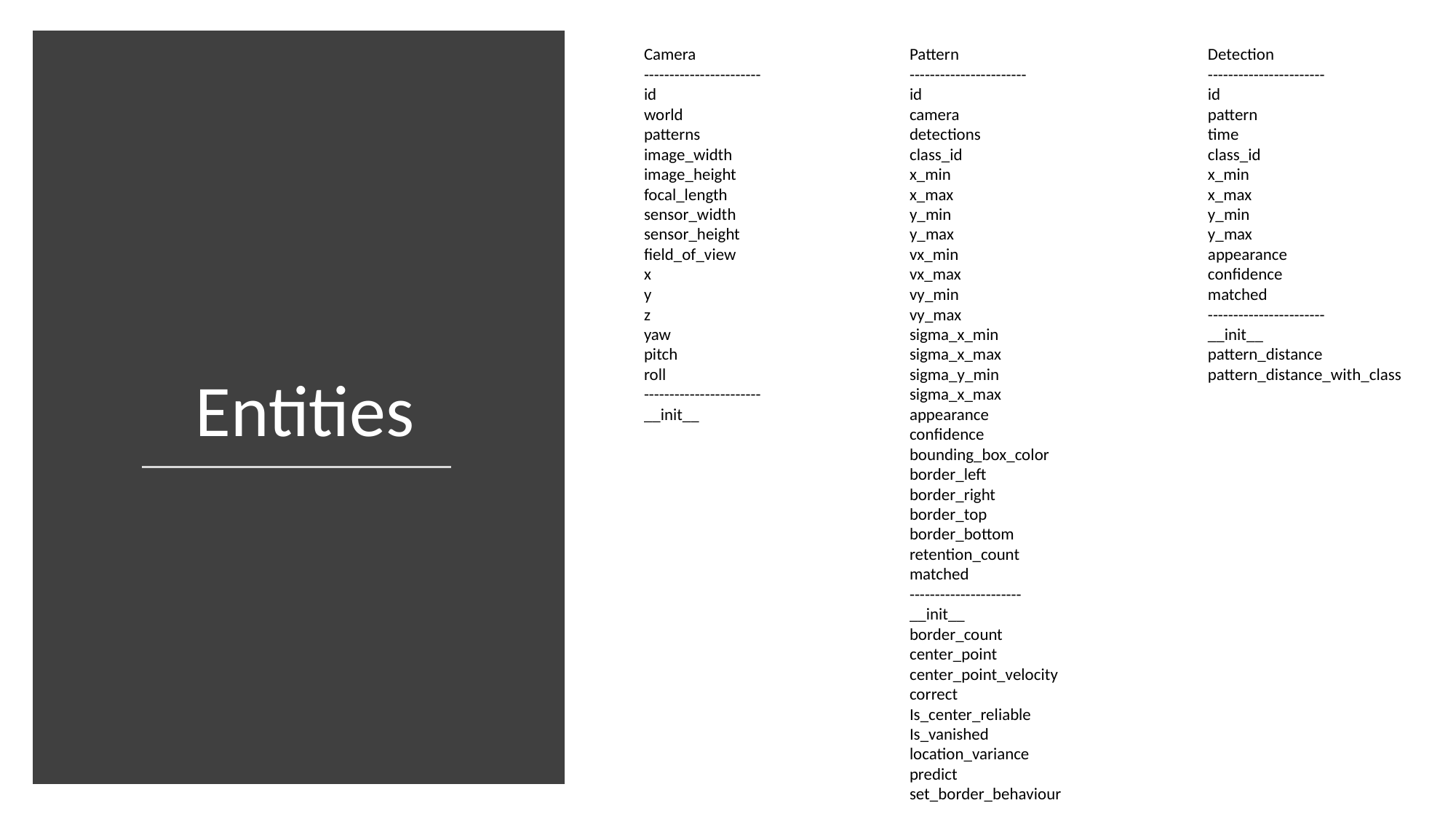

Camera
-----------------------
id
world
patterns
image_width
image_height
focal_length
sensor_width
sensor_height
field_of_view
x
y
z
yaw
pitch
roll
-----------------------
__init__

Pattern
-----------------------
id
camera
detections
class_id
x_min
x_max
y_min
y_max
vx_min
vx_max
vy_min
vy_max
sigma_x_min
sigma_x_max
sigma_y_min
sigma_x_max
appearance
confidence
bounding_box_color
border_left
border_right
border_top
border_bottom
retention_count
matched
----------------------
__init__
border_count
center_point
center_point_velocity
correct
Is_center_reliable
Is_vanished
location_variance
predict
set_border_behaviour
Detection
-----------------------
id
pattern
time
class_id
x_min
x_max
y_min
y_max
appearance
confidence
matched
-----------------------
__init__
pattern_distance
pattern_distance_with_class

Entities